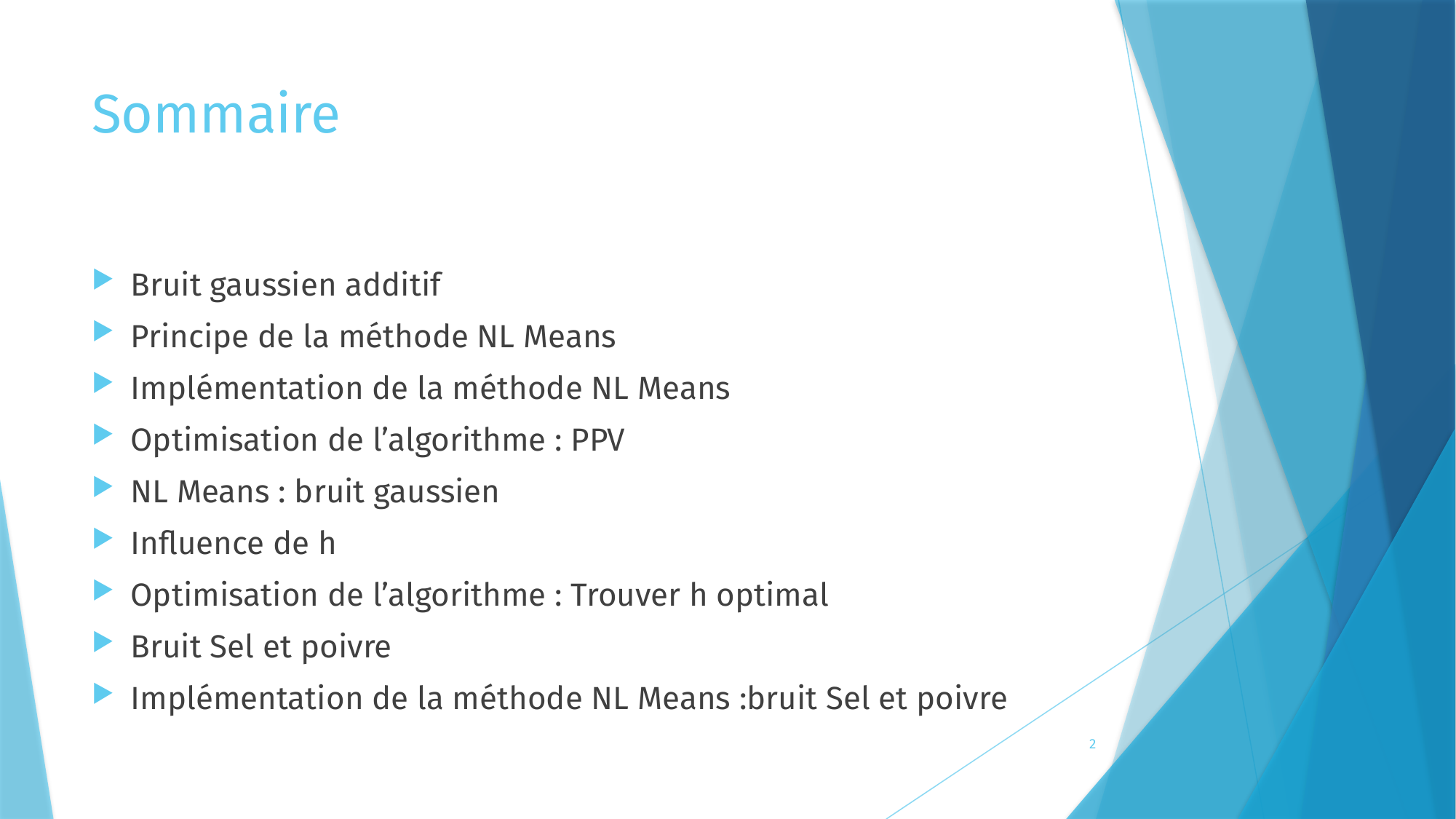

# Sommaire
Bruit gaussien additif
Principe de la méthode NL Means
Implémentation de la méthode NL Means
Optimisation de l’algorithme : PPV
NL Means : bruit gaussien
Influence de h
Optimisation de l’algorithme : Trouver h optimal
Bruit Sel et poivre
Implémentation de la méthode NL Means :bruit Sel et poivre

2